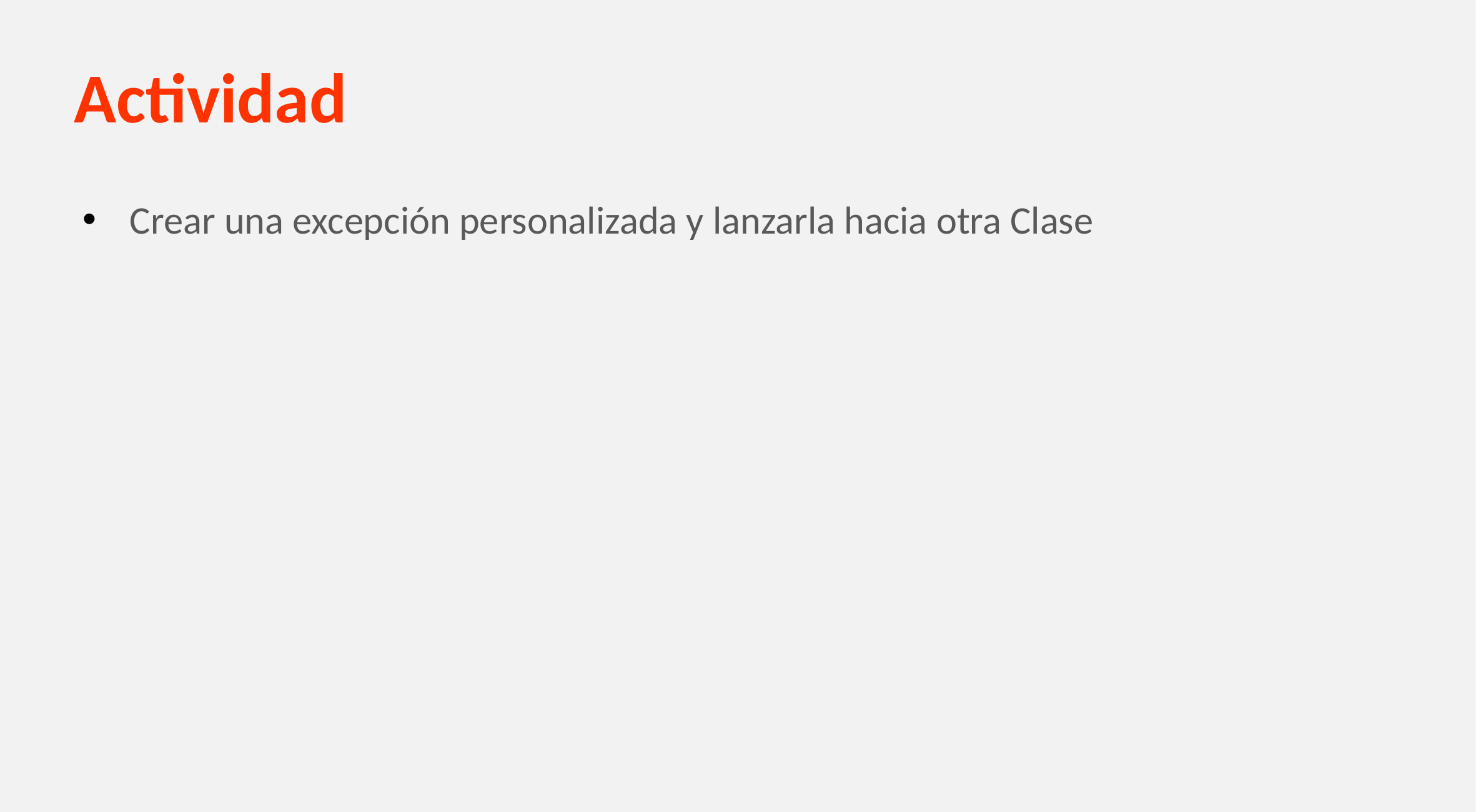

# Actividad
Crear una excepción personalizada y lanzarla hacia otra Clase